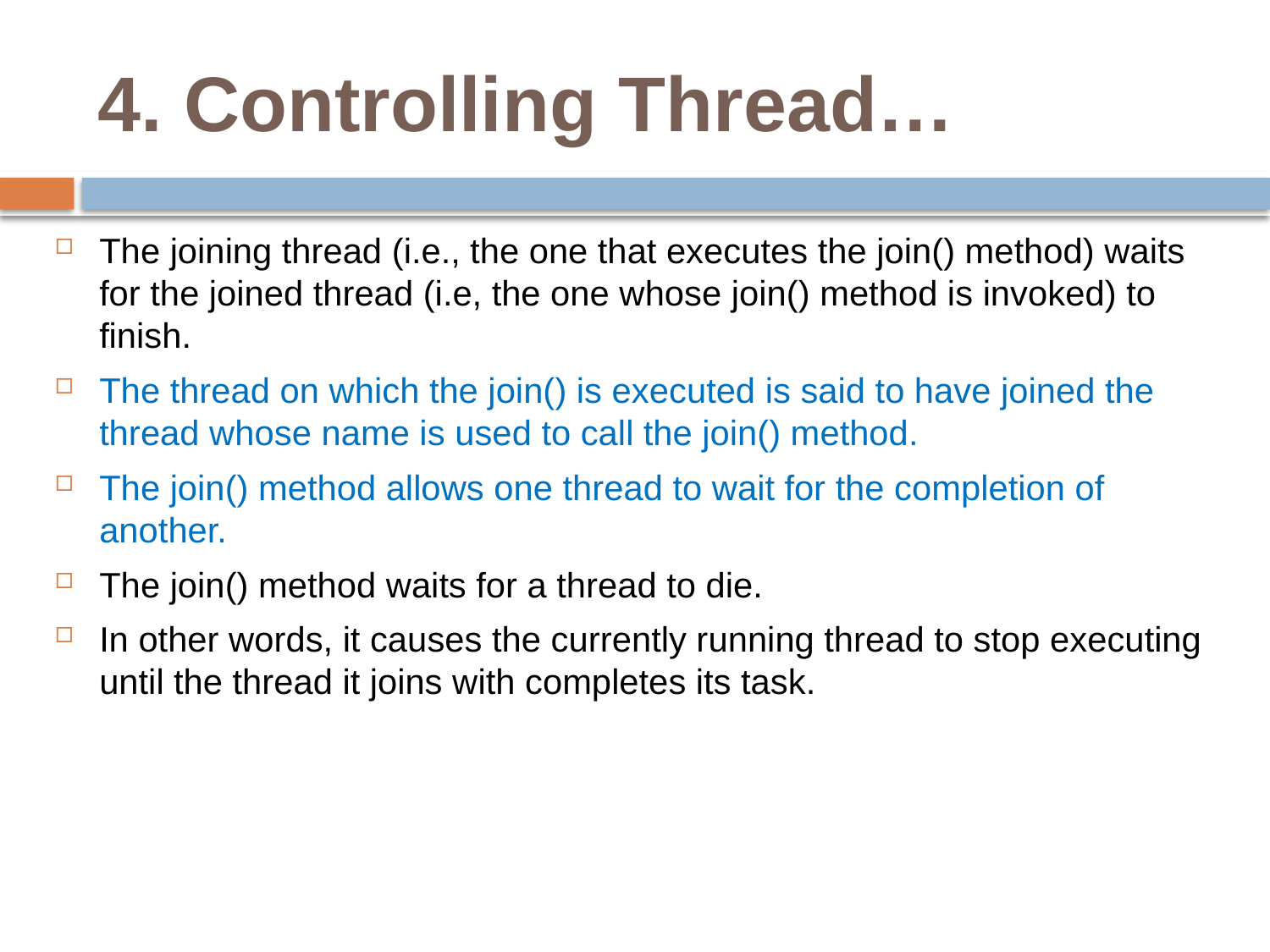

# 4. Controlling Thread…
The joining thread (i.e., the one that executes the join() method) waits for the joined thread (i.e, the one whose join() method is invoked) to finish.
The thread on which the join() is executed is said to have joined the thread whose name is used to call the join() method.
The join() method allows one thread to wait for the completion of another.
The join() method waits for a thread to die.
In other words, it causes the currently running thread to stop executing until the thread it joins with completes its task.